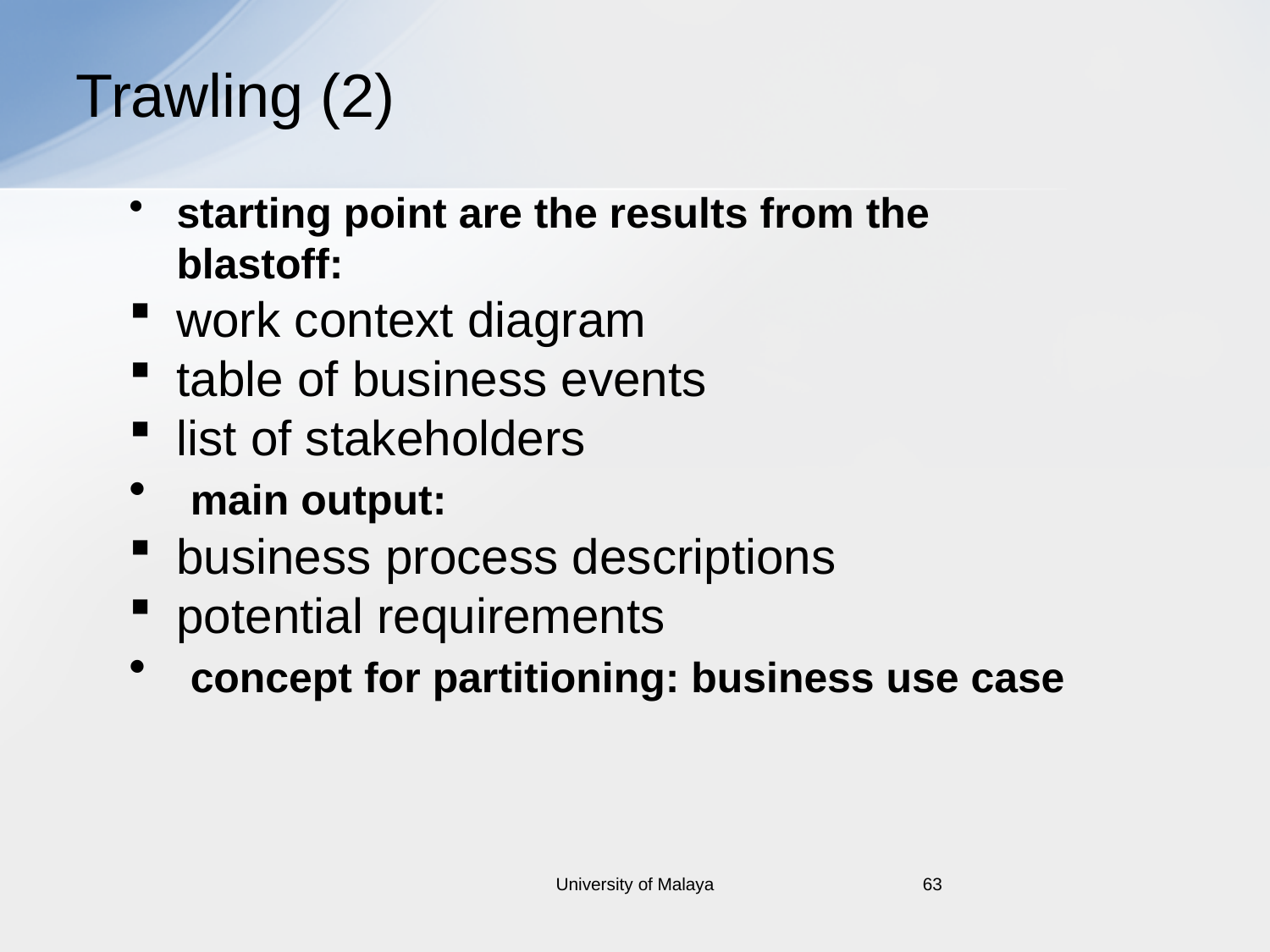

# Trawling (2)
starting point are the results from the blastoff:
work context diagram
table of business events
list of stakeholders
 main output:
business process descriptions
potential requirements
 concept for partitioning: business use case

University of Malaya
63